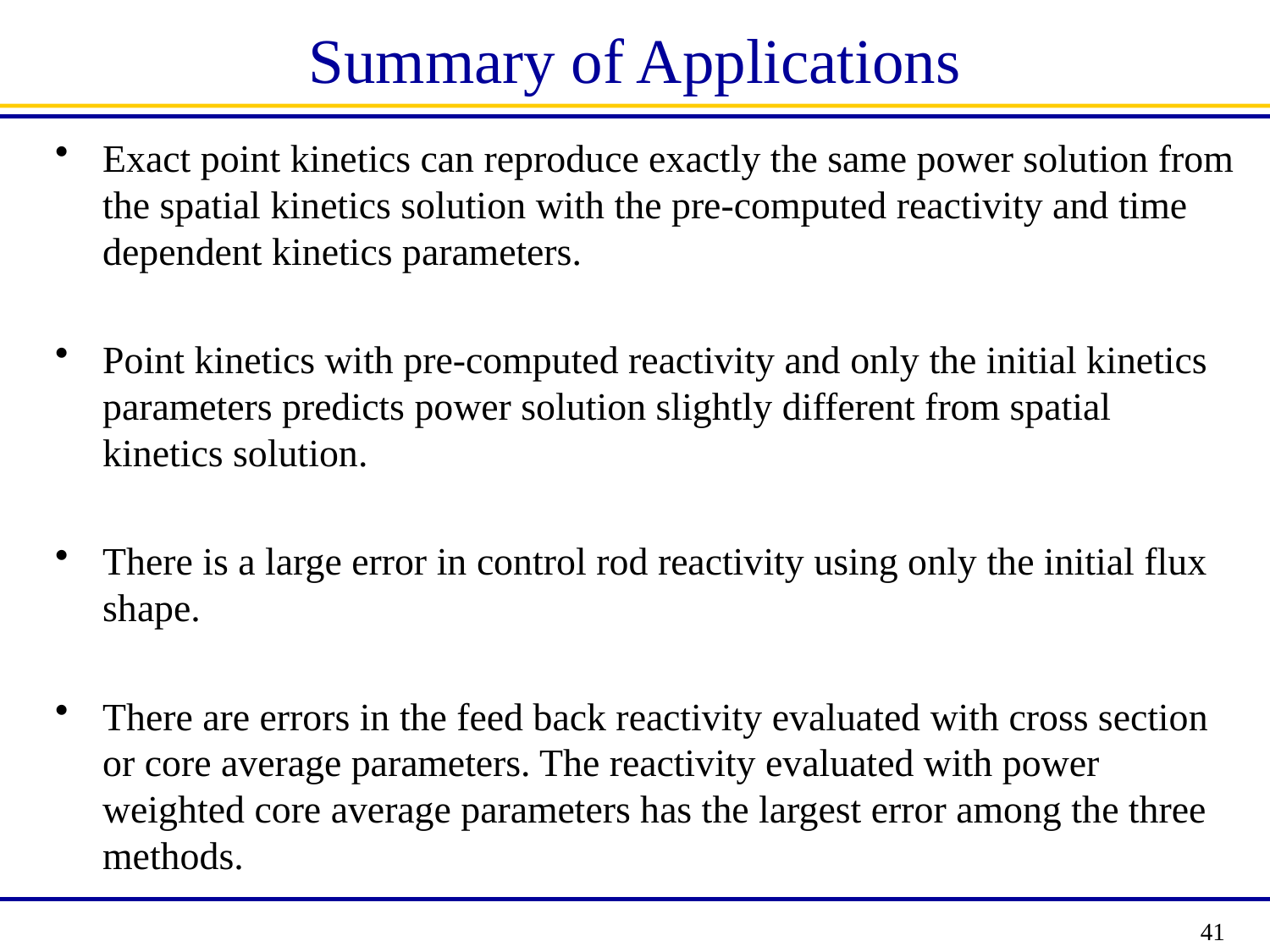

# Summary of Applications
Exact point kinetics can reproduce exactly the same power solution from the spatial kinetics solution with the pre-computed reactivity and time dependent kinetics parameters.

Point kinetics with pre-computed reactivity and only the initial kinetics parameters predicts power solution slightly different from spatial kinetics solution.

There is a large error in control rod reactivity using only the initial flux shape.

There are errors in the feed back reactivity evaluated with cross section or core average parameters. The reactivity evaluated with power weighted core average parameters has the largest error among the three methods.
41